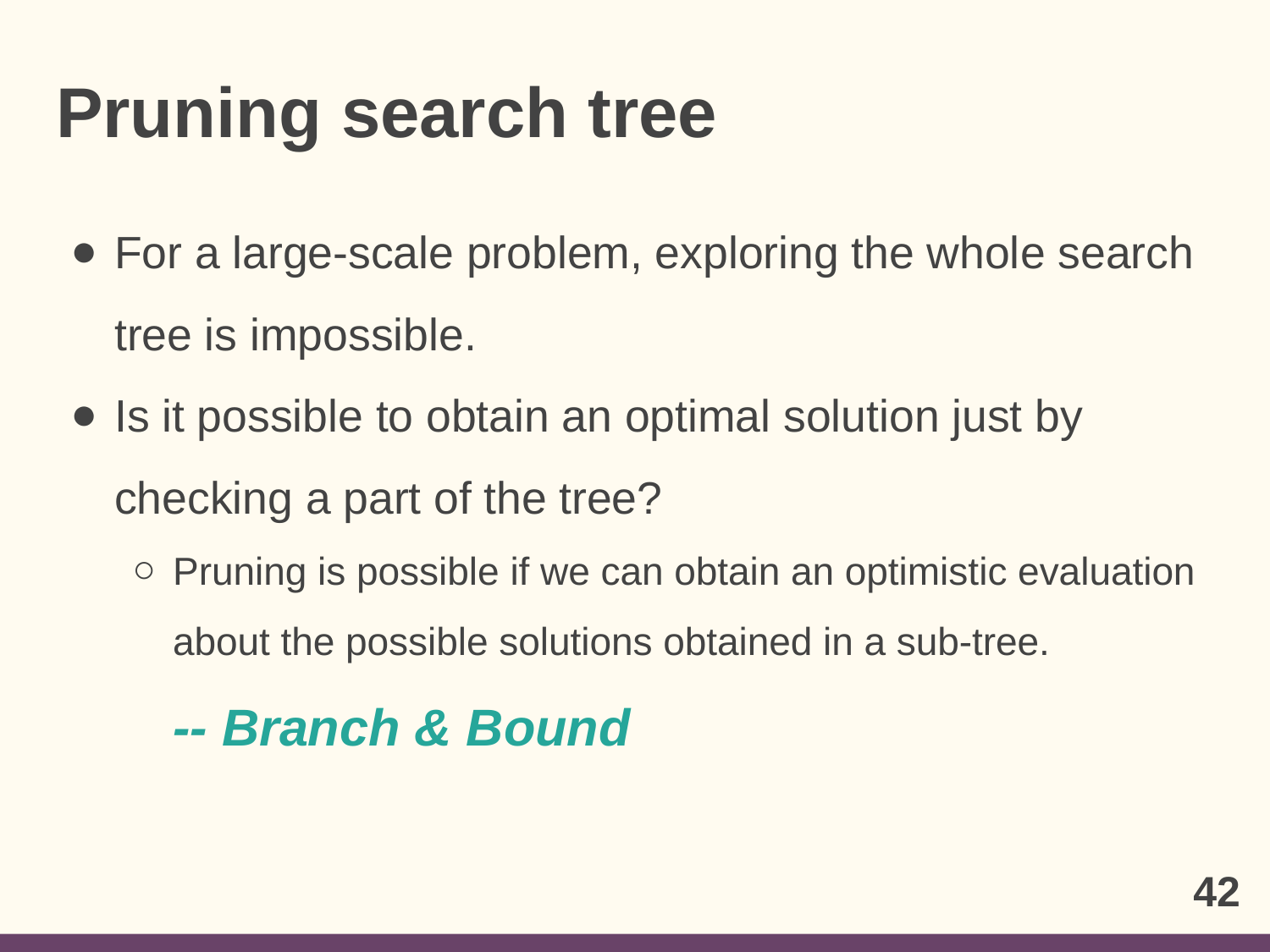

# Pruning search tree
For a large-scale problem, exploring the whole search tree is impossible.
Is it possible to obtain an optimal solution just by checking a part of the tree?
Pruning is possible if we can obtain an optimistic evaluation
about the possible solutions obtained in a sub-tree.
-- Branch & Bound
42